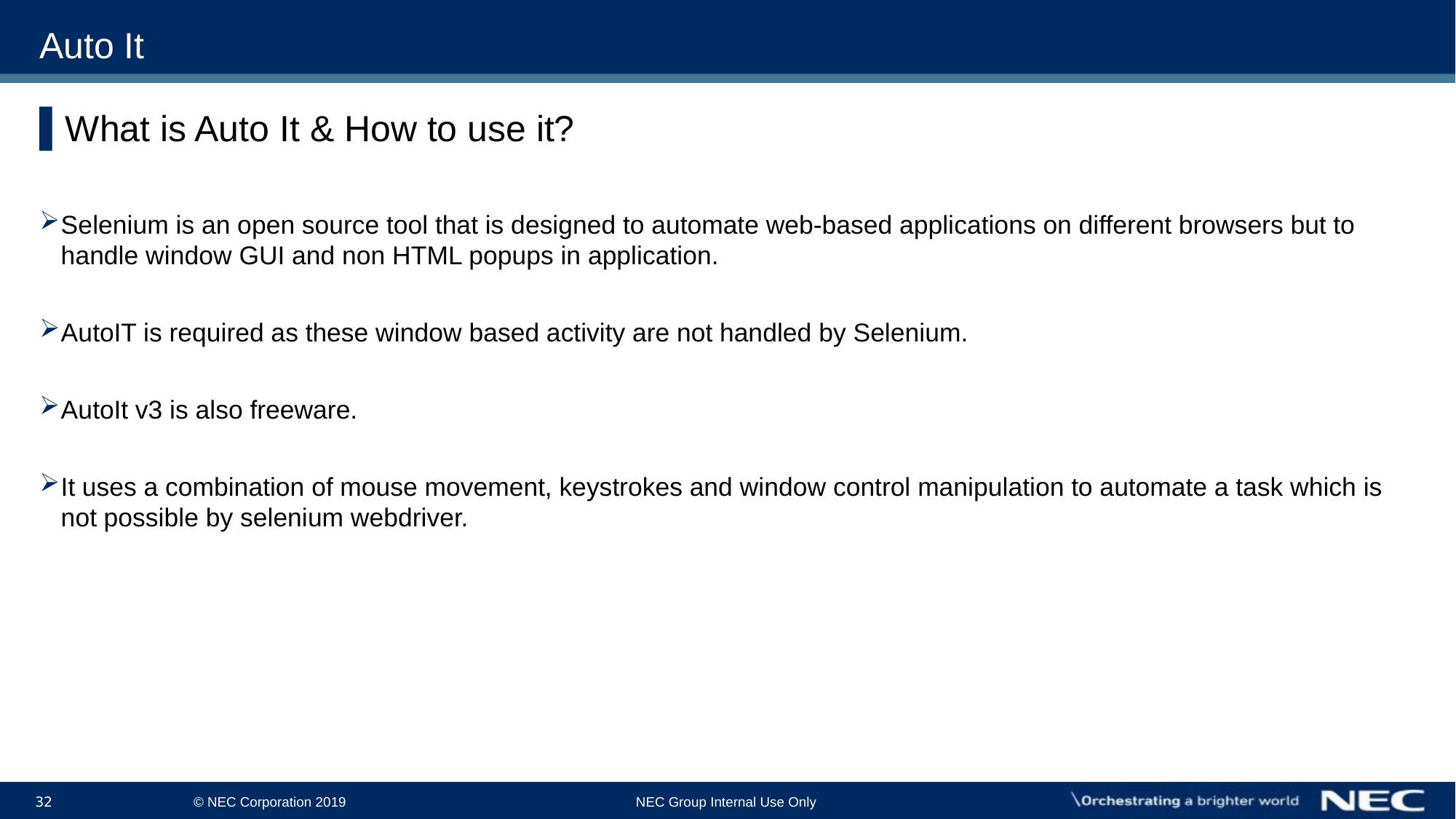

# Auto It
What is Auto It & How to use it?

Selenium is an open source tool that is designed to automate web-based applications on different browsers but to handle window GUI and non HTML popups in application.

AutoIT is required as these window based activity are not handled by Selenium.

AutoIt v3 is also freeware.

It uses a combination of mouse movement, keystrokes and window control manipulation to automate a task which is not possible by selenium webdriver.